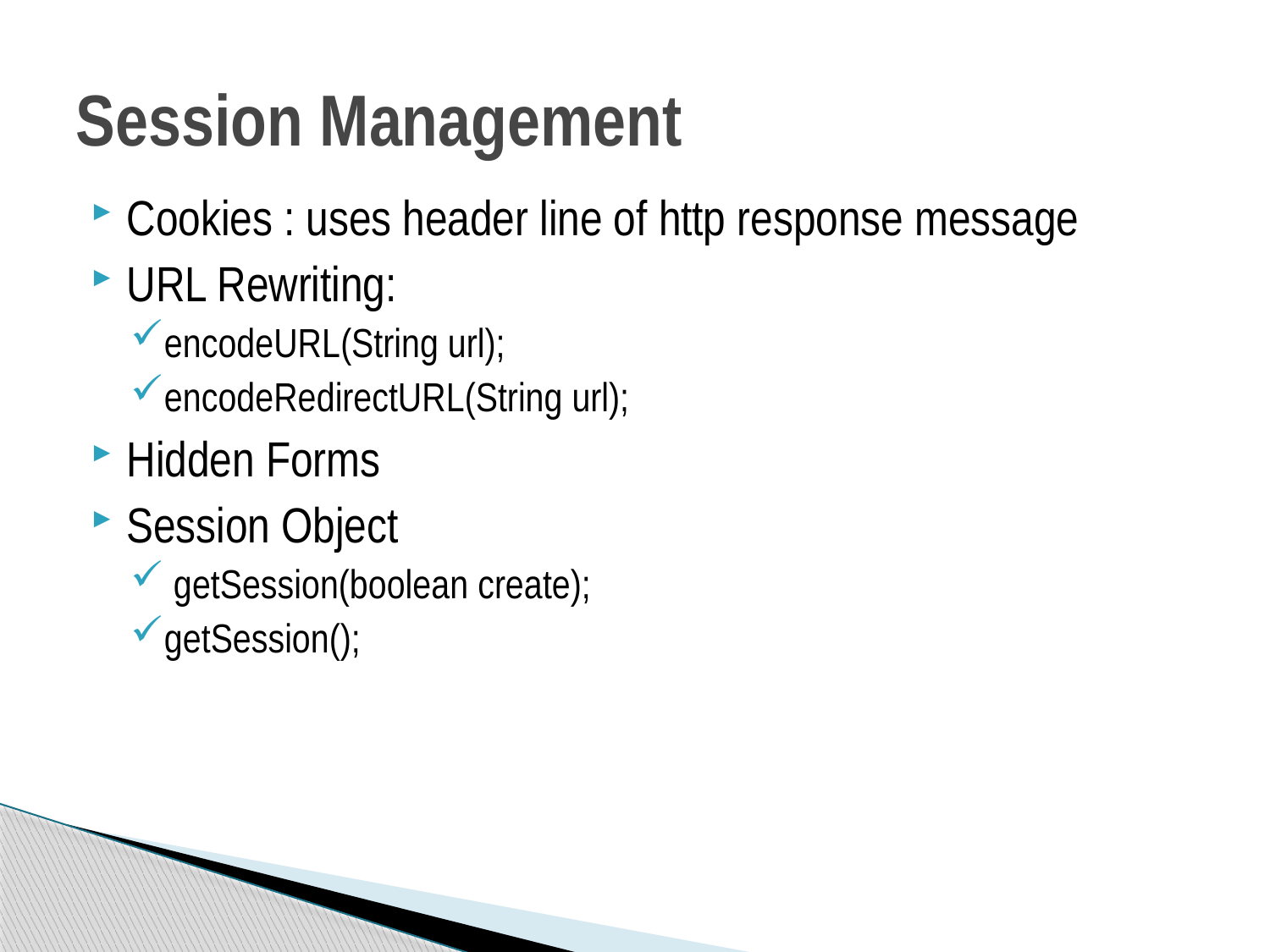

# Session Management
Cookies : uses header line of http response message
URL Rewriting:
encodeURL(String url);
encodeRedirectURL(String url);
Hidden Forms
Session Object
 getSession(boolean create);
getSession();